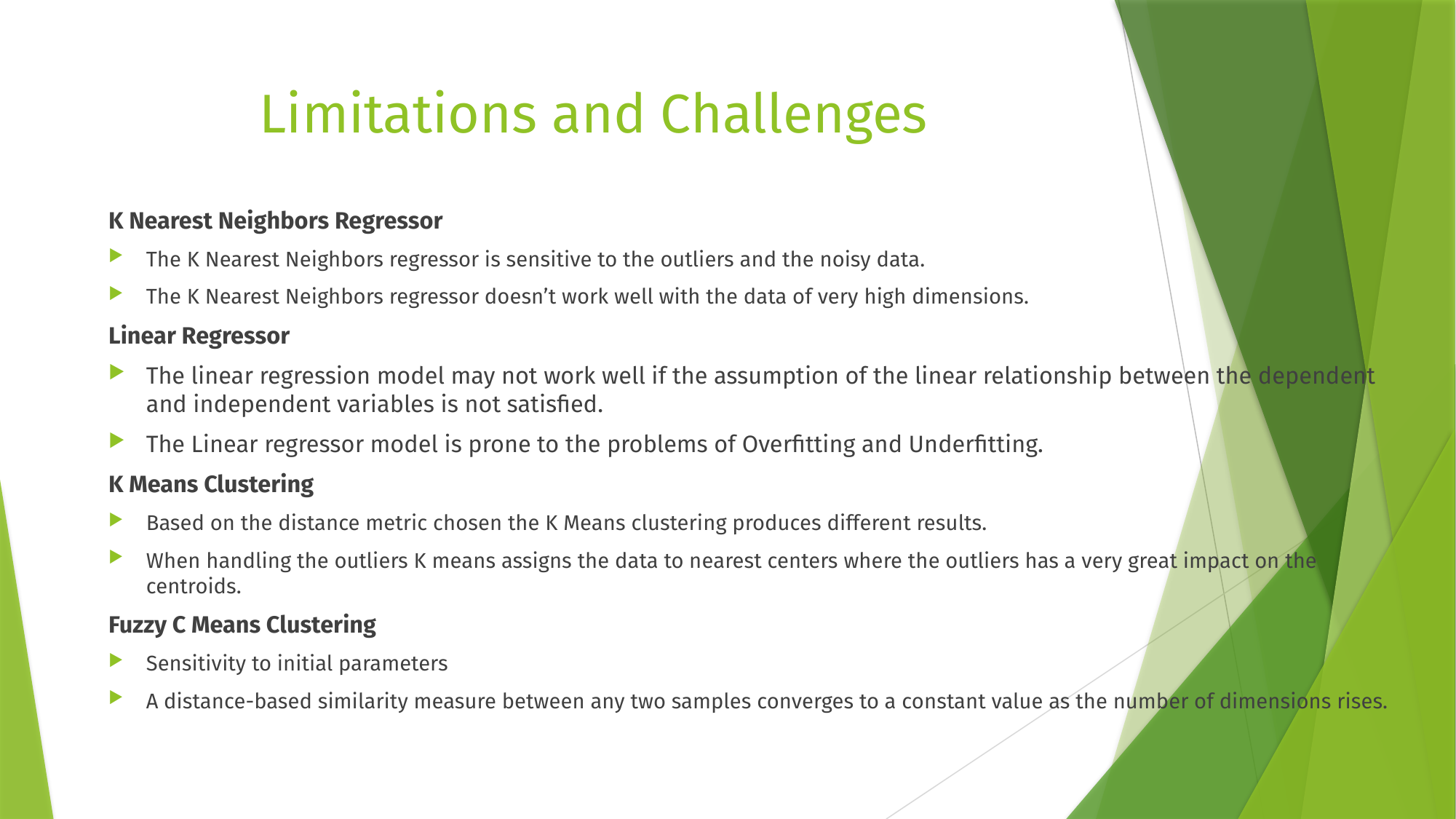

# Limitations and Challenges
K Nearest Neighbors Regressor
The K Nearest Neighbors regressor is sensitive to the outliers and the noisy data.
The K Nearest Neighbors regressor doesn’t work well with the data of very high dimensions.
Linear Regressor
The linear regression model may not work well if the assumption of the linear relationship between the dependent and independent variables is not satisfied.
The Linear regressor model is prone to the problems of Overfitting and Underfitting.
K Means Clustering
Based on the distance metric chosen the K Means clustering produces different results.
When handling the outliers K means assigns the data to nearest centers where the outliers has a very great impact on the centroids.
Fuzzy C Means Clustering
Sensitivity to initial parameters
A distance-based similarity measure between any two samples converges to a constant value as the number of dimensions rises.